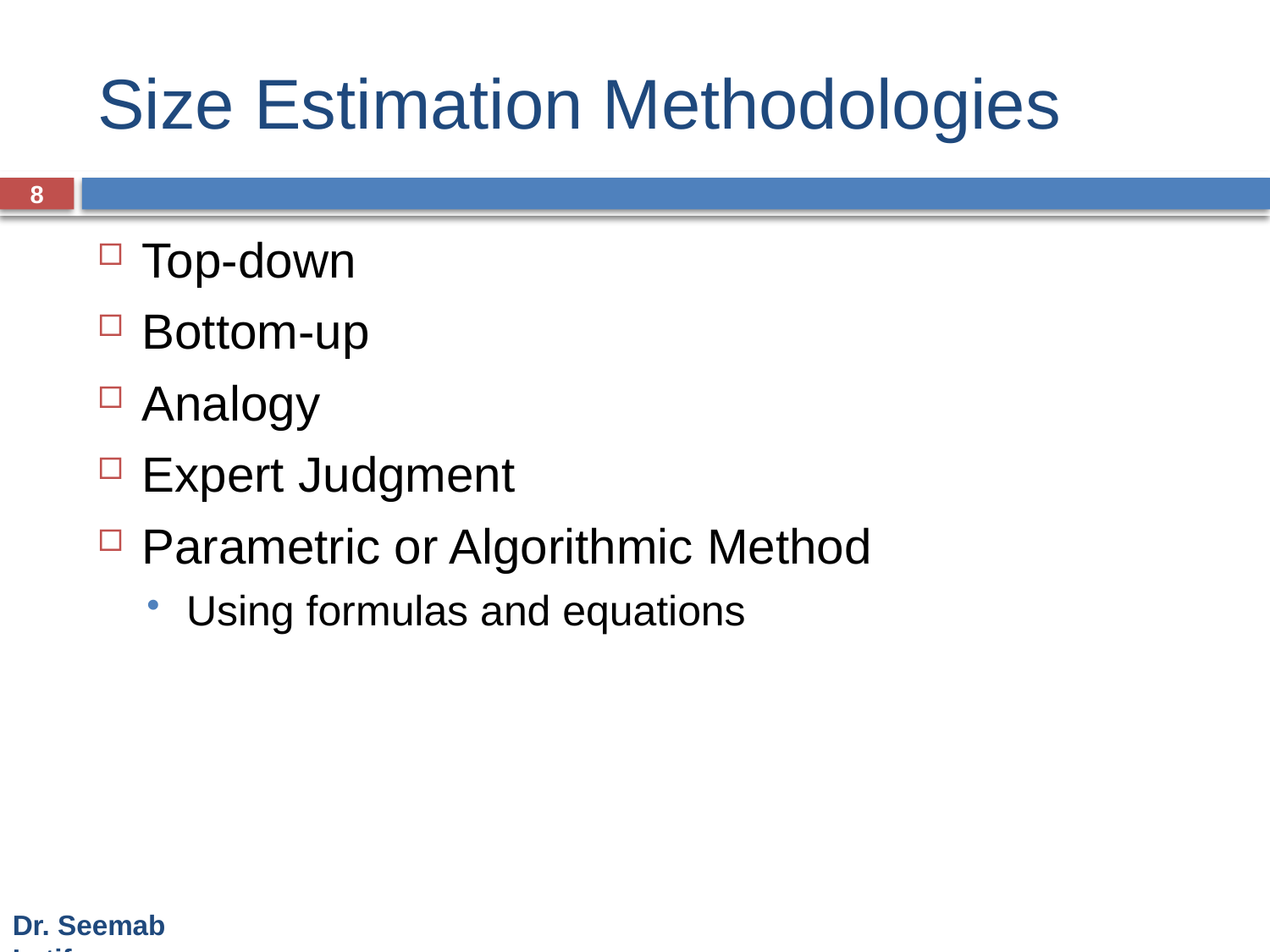

# Size Estimation Methodologies
8
Top-down
Bottom-up
Analogy
Expert Judgment
Parametric or Algorithmic Method
Using formulas and equations